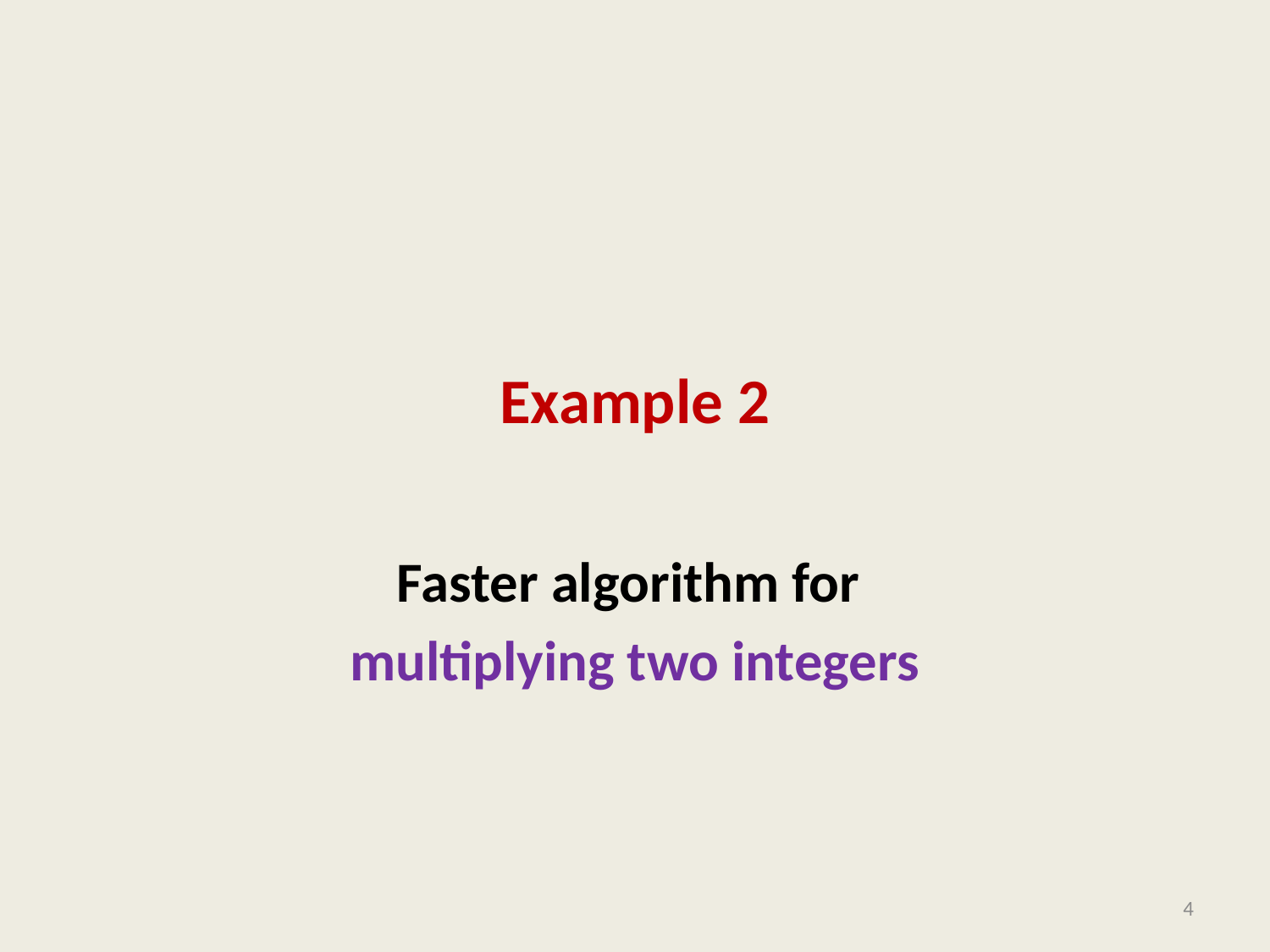

# Example 2
Faster algorithm for
multiplying two integers
4